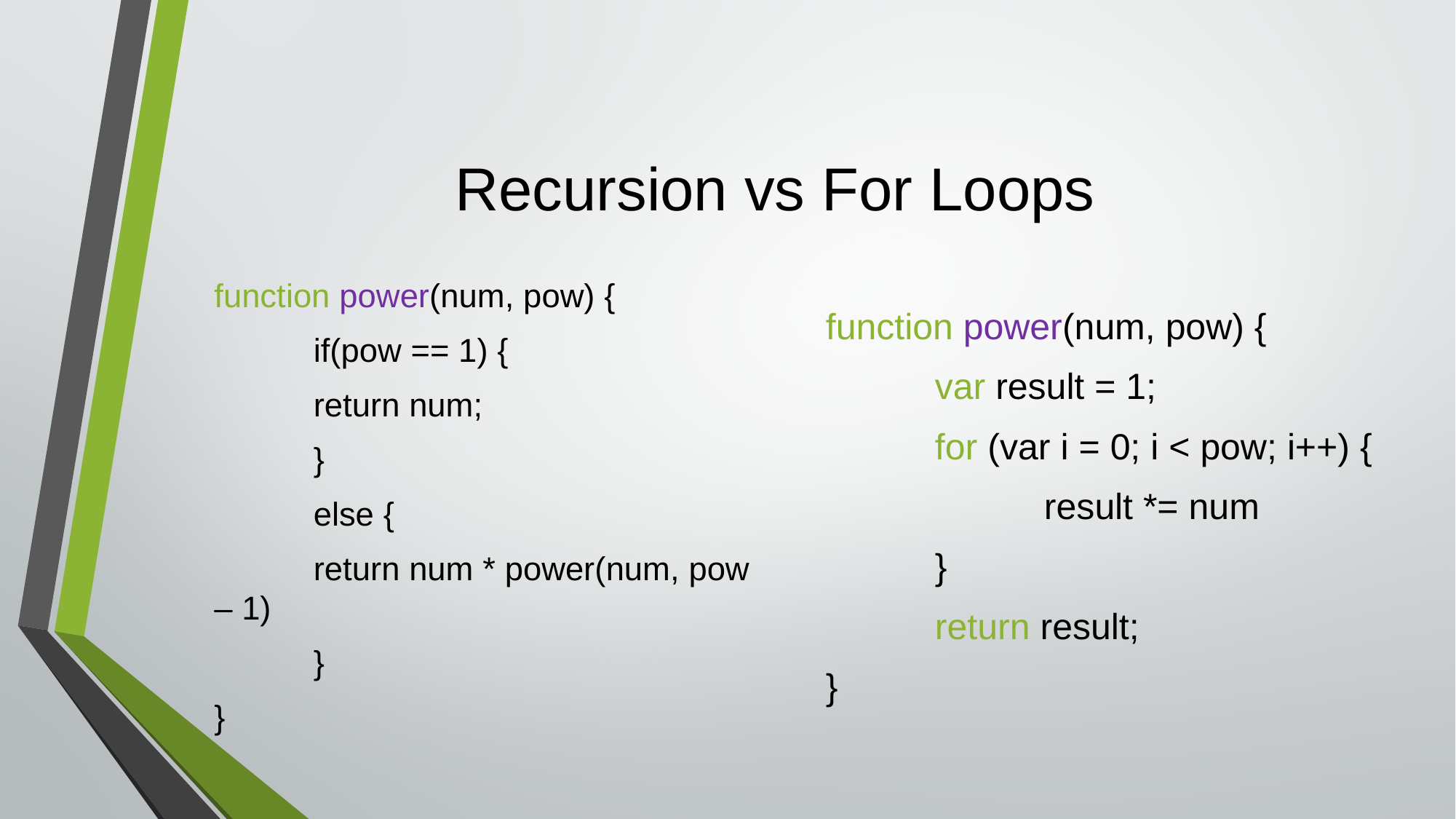

# Recursion vs For Loops
function power(num, pow) {
	if(pow == 1) {
		return num;
	}
	else {
	return num * power(num, pow – 1)
	}
}
function power(num, pow) {
	var result = 1;
	for (var i = 0; i < pow; i++) {
		result *= num
	}
	return result;
}